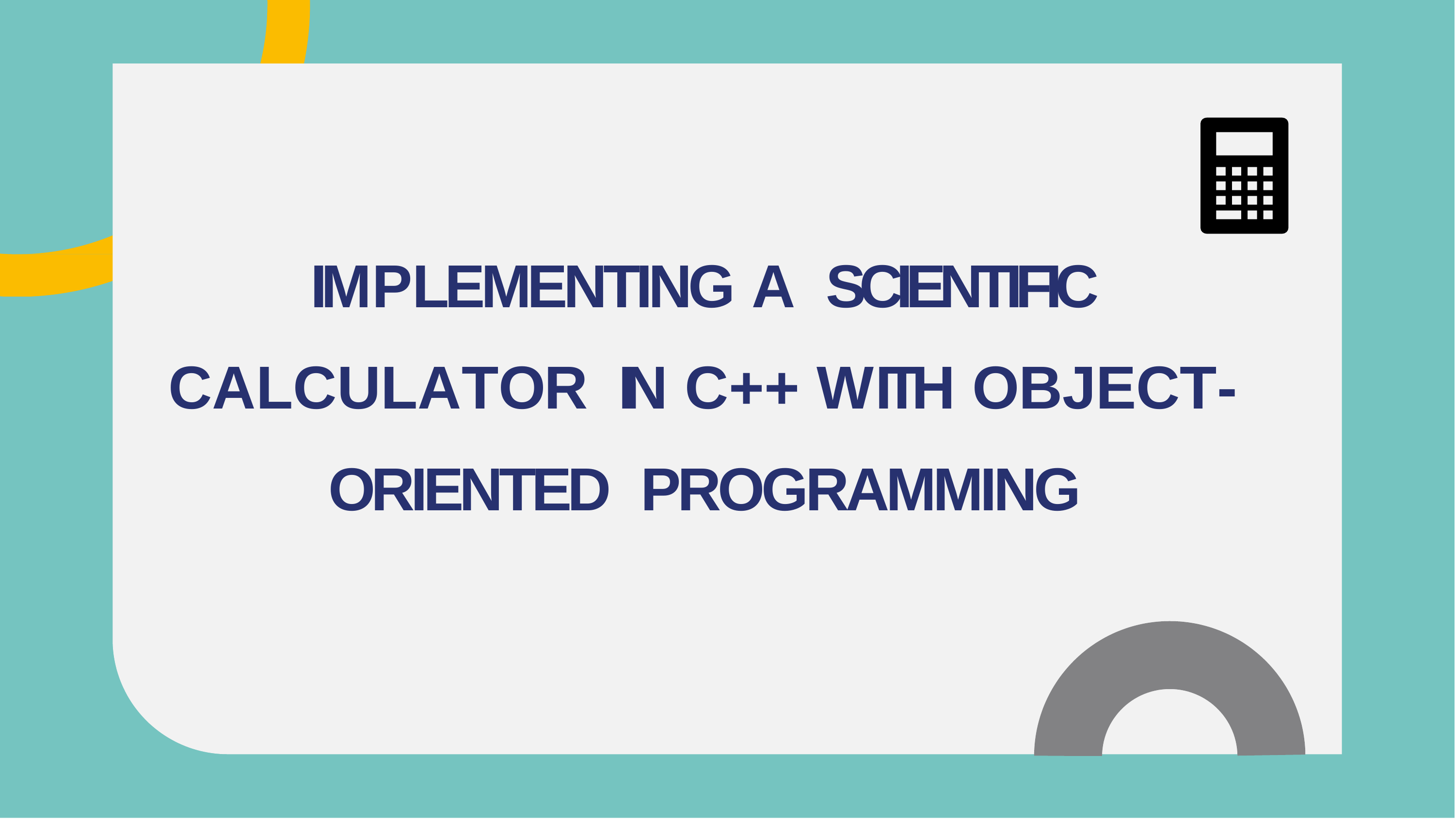

IMPLEMENTING A  SCIENTIFIC CALCULATOR  IN C++ WITH OBJECT-  ORIENTED  PROGRAMMING